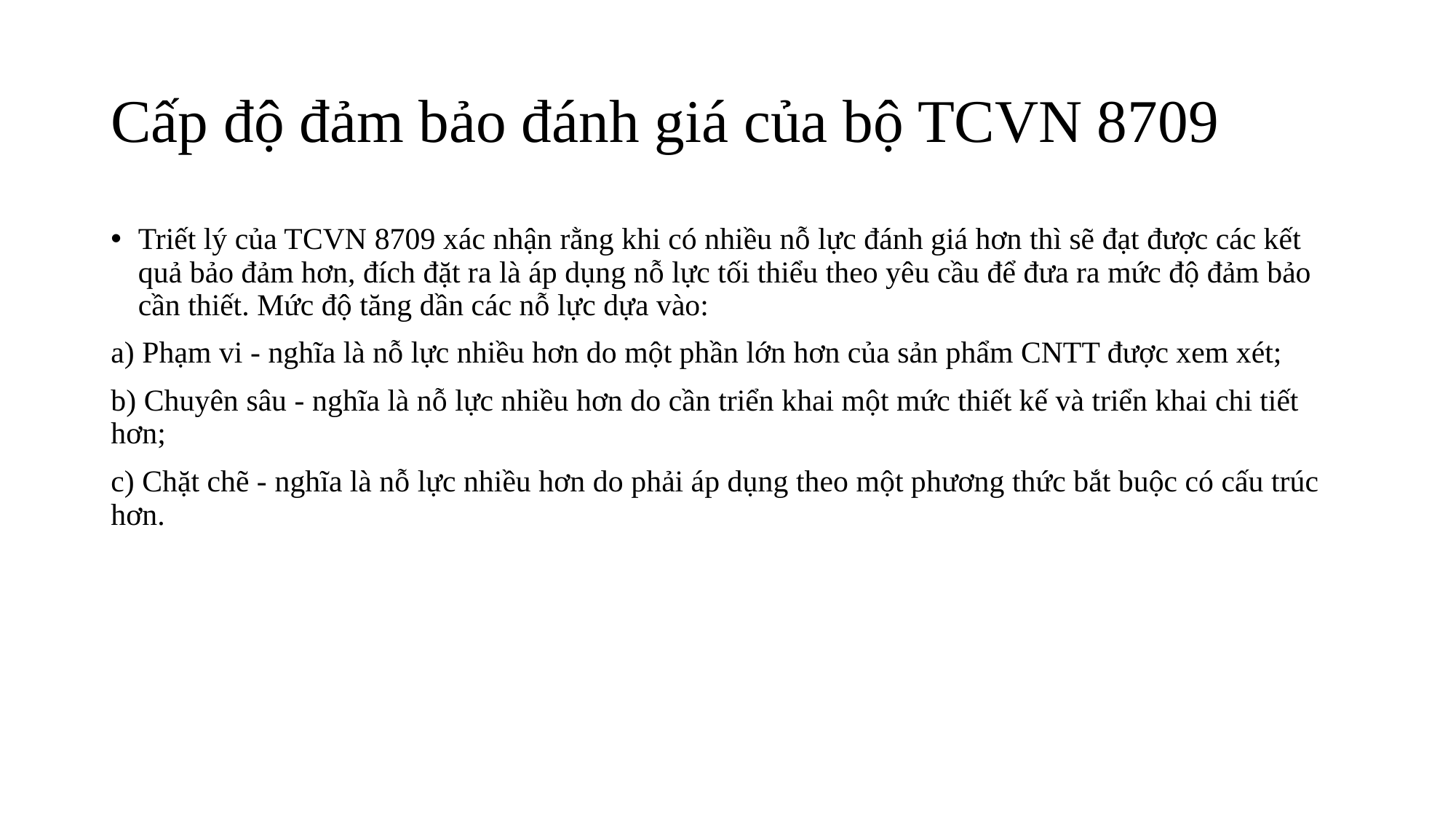

# Cấp độ đảm bảo đánh giá của bộ TCVN 8709
Triết lý của TCVN 8709 xác nhận rằng khi có nhiều nỗ lực đánh giá hơn thì sẽ đạt được các kết quả bảo đảm hơn, đích đặt ra là áp dụng nỗ lực tối thiểu theo yêu cầu để đưa ra mức độ đảm bảo cần thiết. Mức độ tăng dần các nỗ lực dựa vào:
a) Phạm vi - nghĩa là nỗ lực nhiều hơn do một phần lớn hơn của sản phẩm CNTT được xem xét;
b) Chuyên sâu - nghĩa là nỗ lực nhiều hơn do cần triển khai một mức thiết kế và triển khai chi tiết hơn;
c) Chặt chẽ - nghĩa là nỗ lực nhiều hơn do phải áp dụng theo một phương thức bắt buộc có cấu trúc hơn.